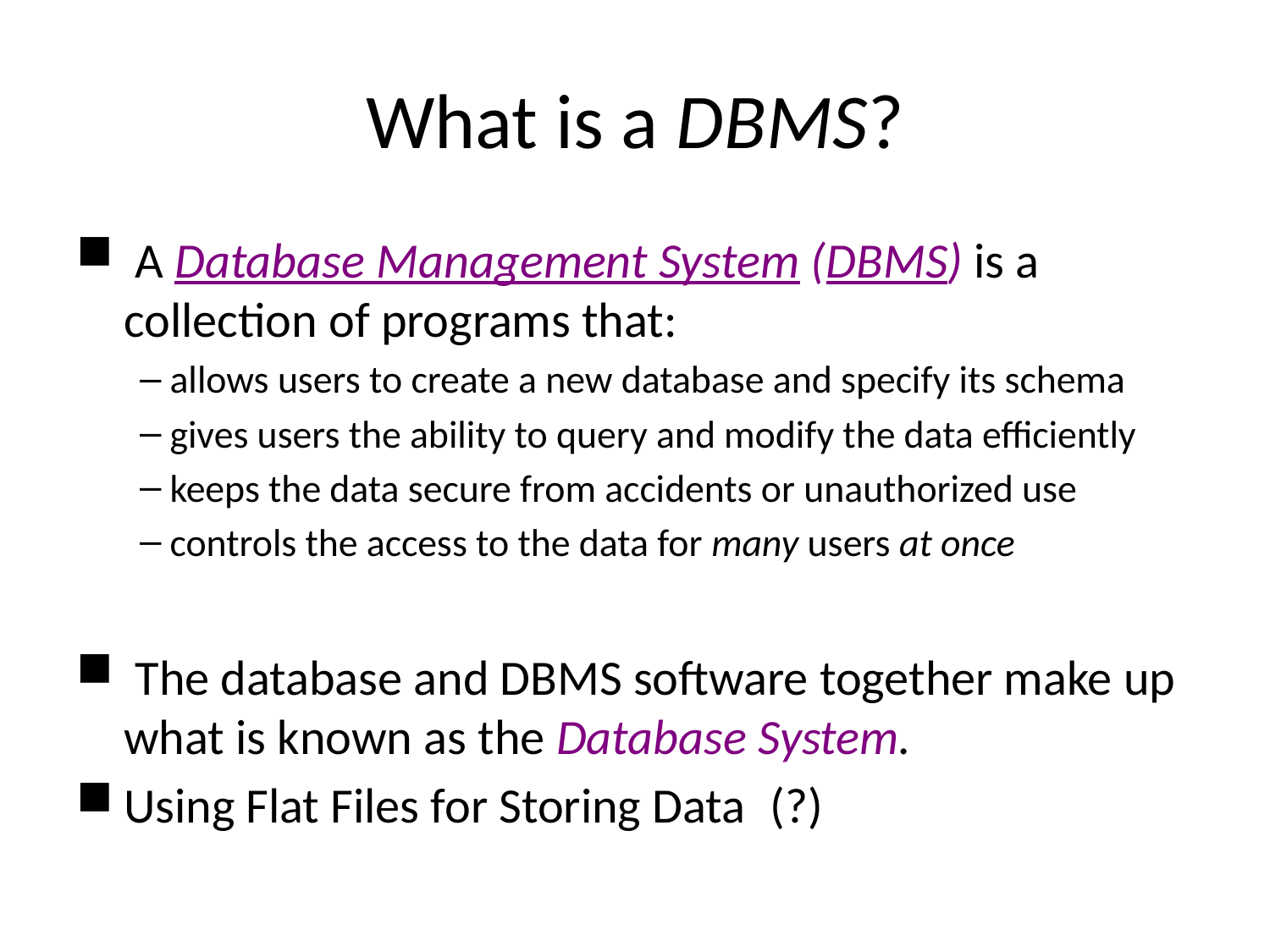

# What is a DBMS?
 A Database Management System (DBMS) is a collection of programs that:
 allows users to create a new database and specify its schema
 gives users the ability to query and modify the data efficiently
 keeps the data secure from accidents or unauthorized use
 controls the access to the data for many users at once

 The database and DBMS software together make up what is known as the Database System.
Using Flat Files for Storing Data	 (?)